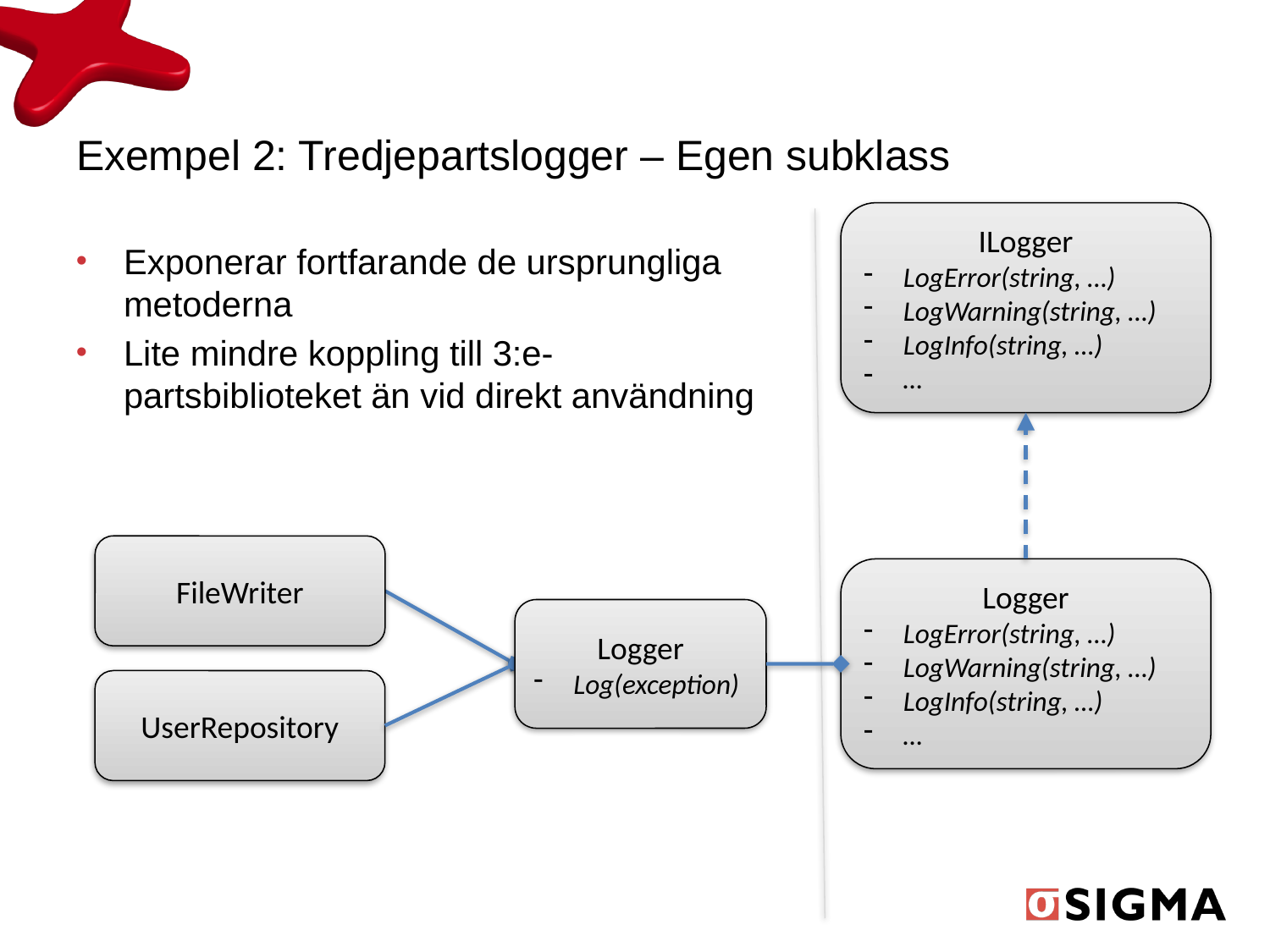

# Exempel 2: Tredjepartslogger – Egen subklass
ILogger
LogError(string, …)
LogWarning(string, …)
LogInfo(string, …)
…
Exponerar fortfarande de ursprungliga metoderna
Lite mindre koppling till 3:e-partsbiblioteket än vid direkt användning
FileWriter
Logger
LogError(string, …)
LogWarning(string, …)
LogInfo(string, …)
…
Logger
Log(exception)
UserRepository